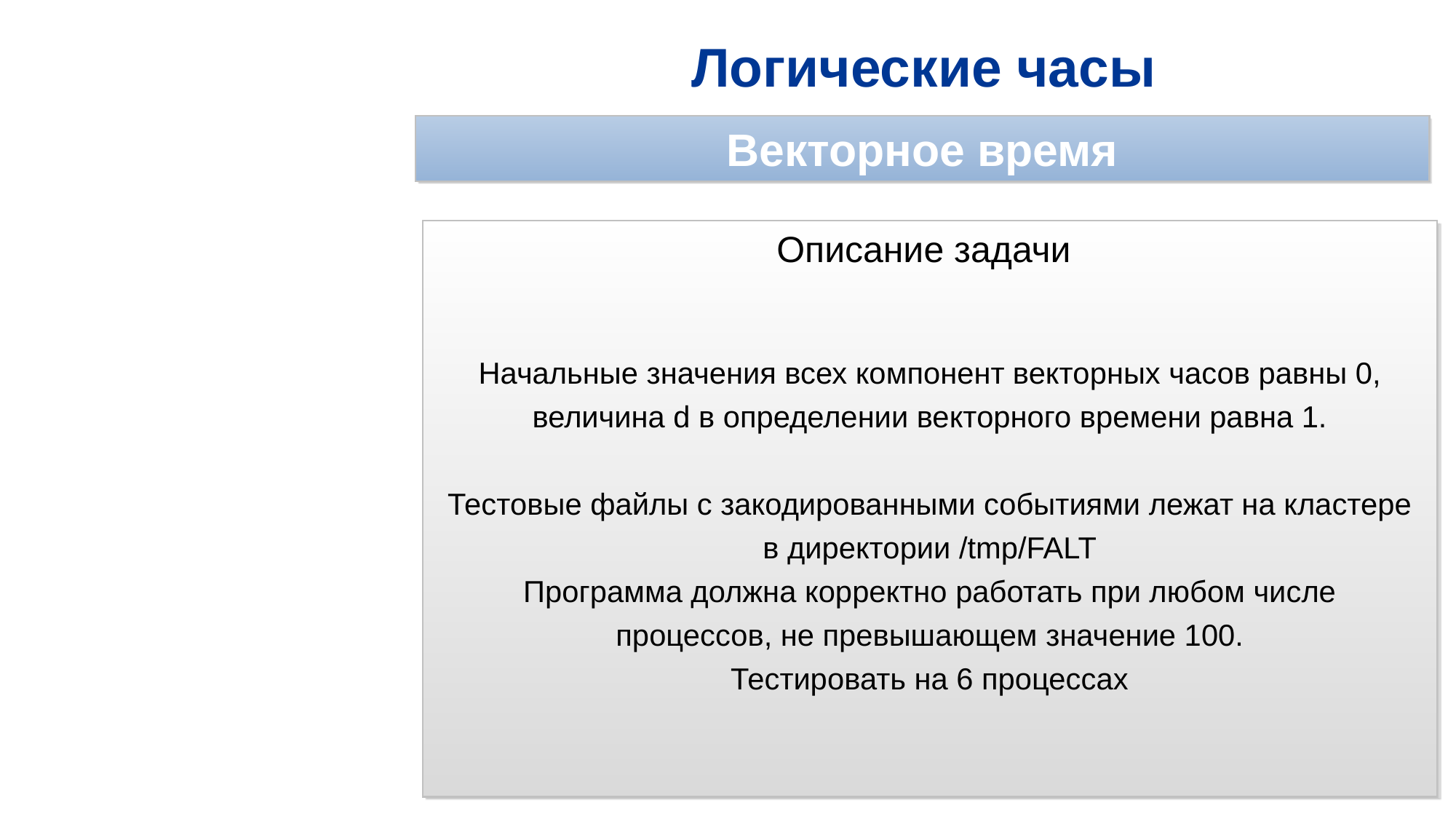

# Логические часы
Векторное время
Описание задачи

Начальные значения всех компонент векторных часов равны 0, величина d в определении векторного времени равна 1.

Тестовые файлы с закодированными событиями лежат на кластере в директории /tmp/FALT
Программа должна корректно работать при любом числе процессов, не превышающем значение 100.
Тестировать на 6 процессах